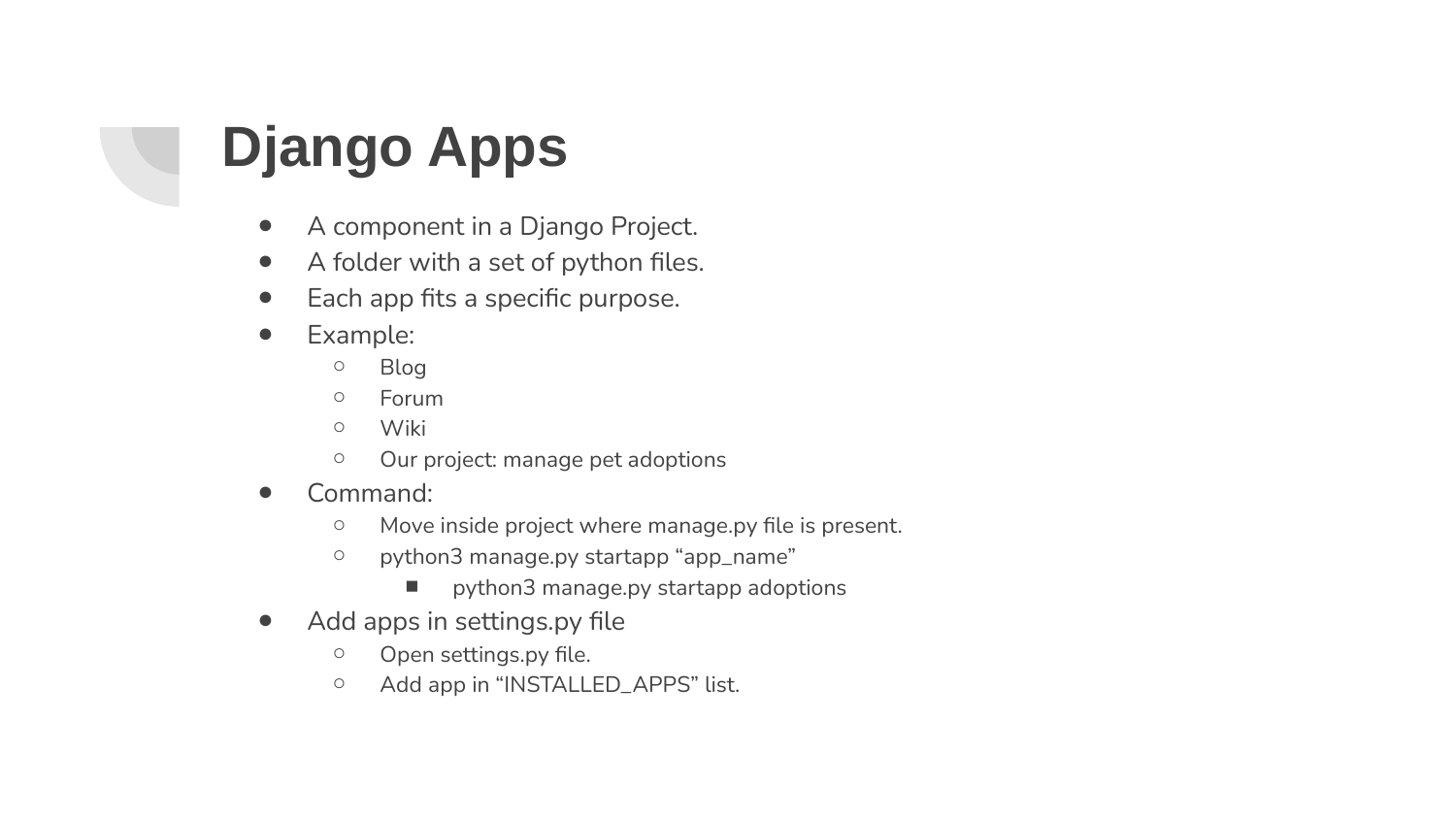

# Django Apps
A component in a Django Project.
A folder with a set of python files.
Each app fits a specific purpose.
Example:
Blog
Forum
Wiki
Our project: manage pet adoptions
Command:
Move inside project where manage.py file is present.
python3 manage.py startapp “app_name”
python3 manage.py startapp adoptions
Add apps in settings.py file
Open settings.py file.
Add app in “INSTALLED_APPS” list.